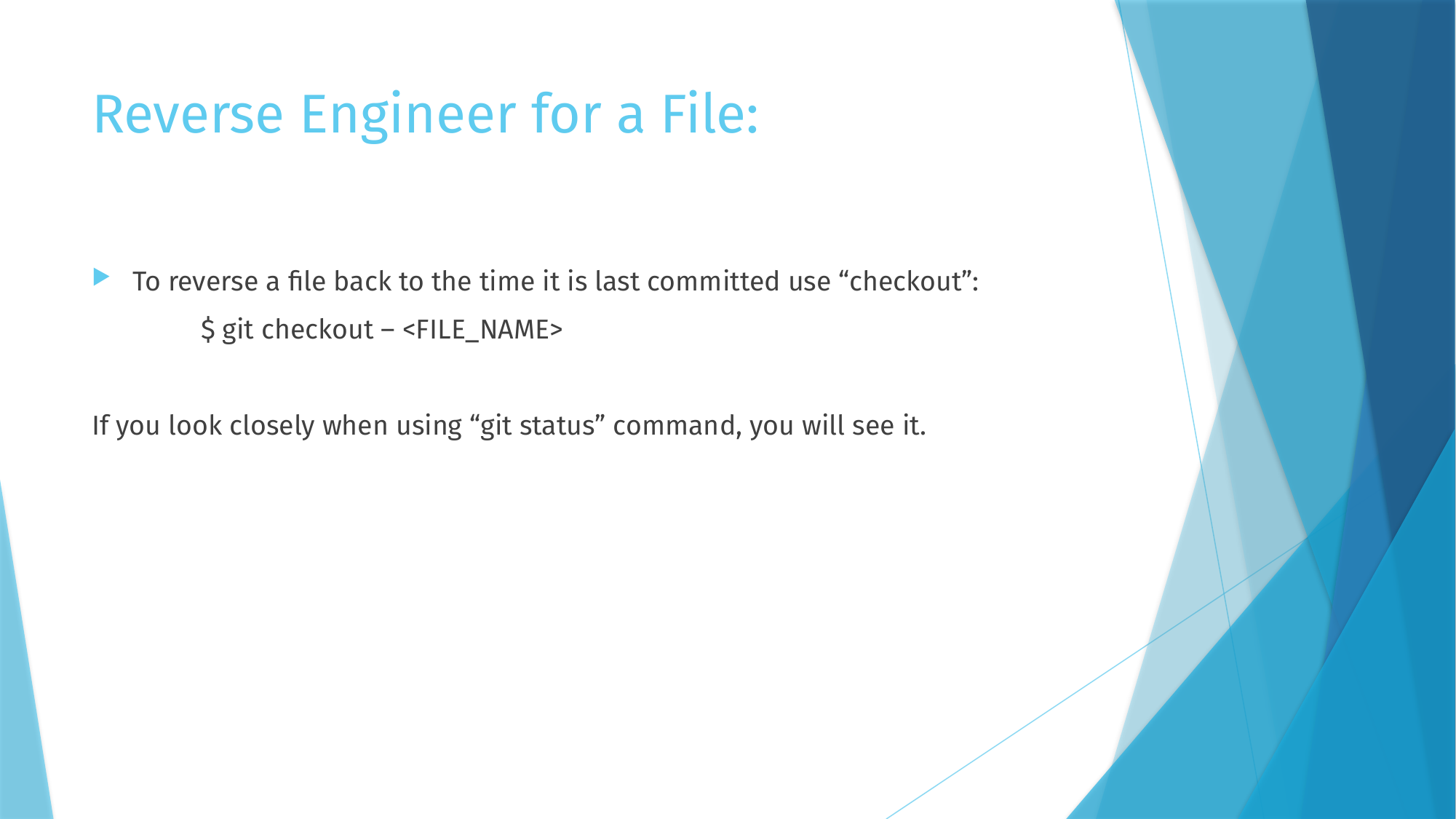

# Reverse Engineer for a File:
To reverse a file back to the time it is last committed use “checkout”:
	$ git checkout – <FILE_NAME>

If you look closely when using “git status” command, you will see it.